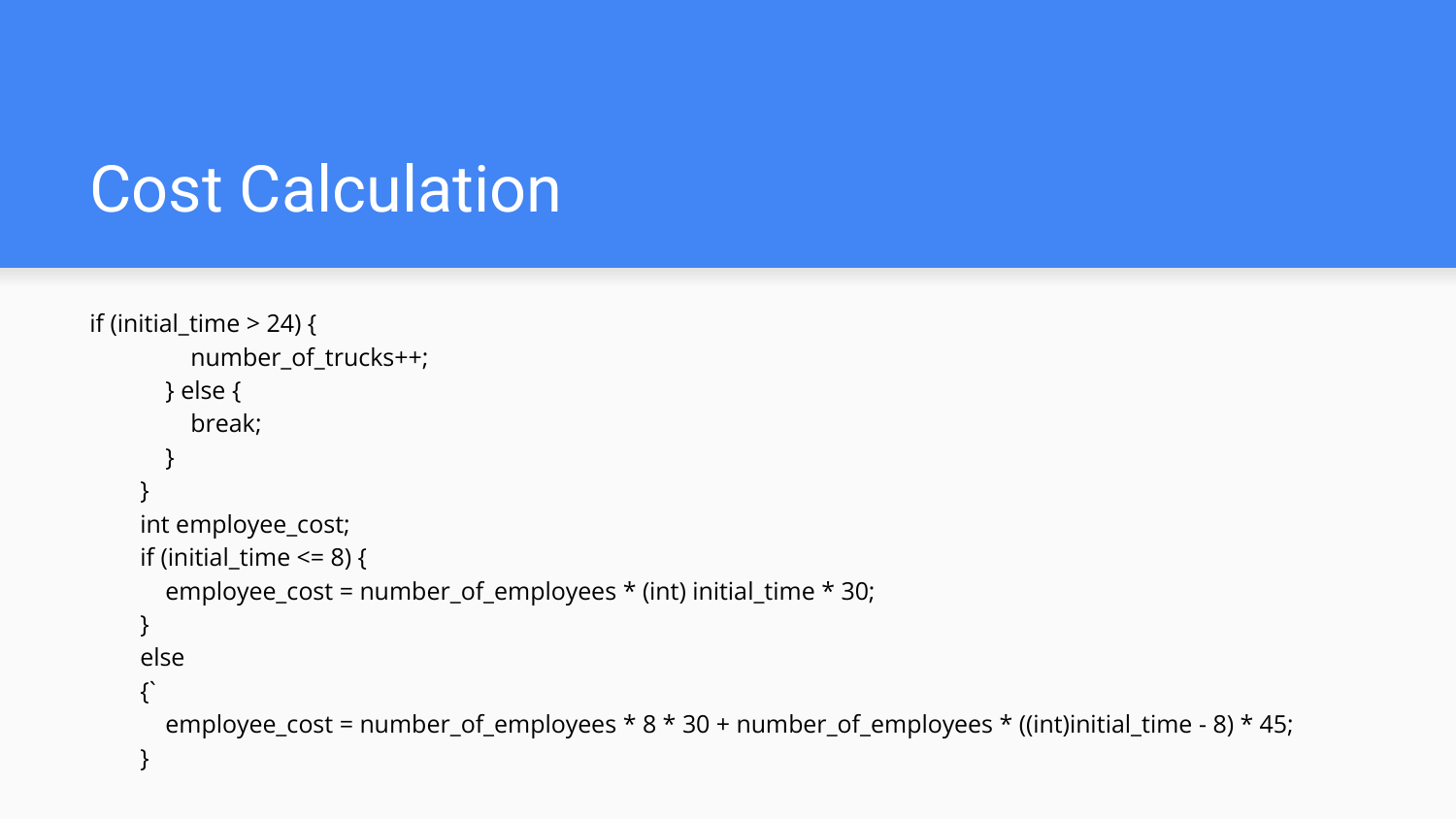

# Cost Calculation
if (initial_time > 24) {
                number_of_trucks++;
            } else {
                break;
            }
        }
        int employee_cost;
        if (initial_time <= 8) {
            employee_cost = number_of_employees * (int) initial_time * 30;
        }
        else
        {`
            employee_cost = number_of_employees * 8 * 30 + number_of_employees * ((int)initial_time - 8) * 45;
        }